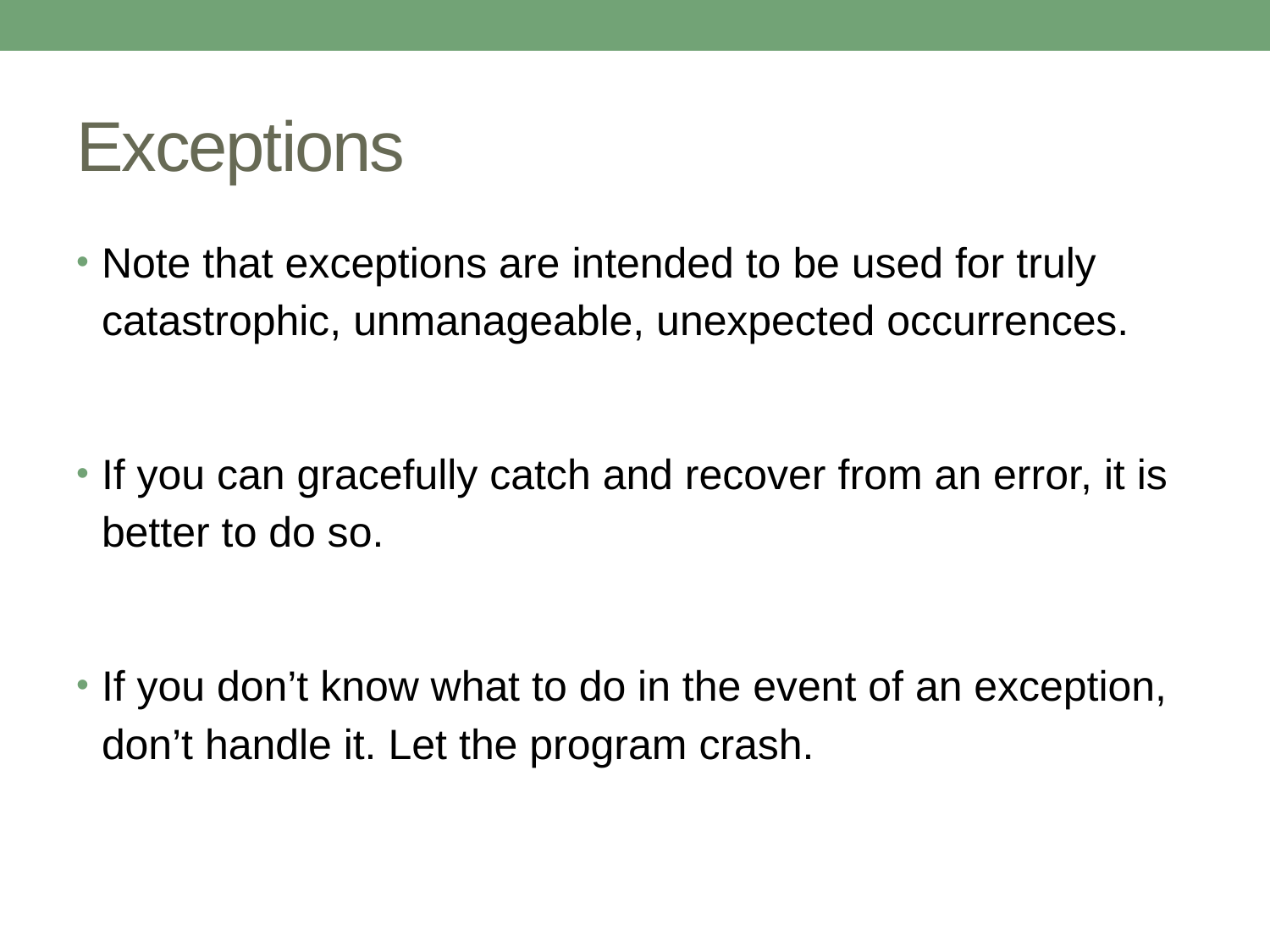

# Exceptions
Note that exceptions are intended to be used for truly catastrophic, unmanageable, unexpected occurrences.

If you can gracefully catch and recover from an error, it is better to do so.

If you don’t know what to do in the event of an exception, don’t handle it. Let the program crash.